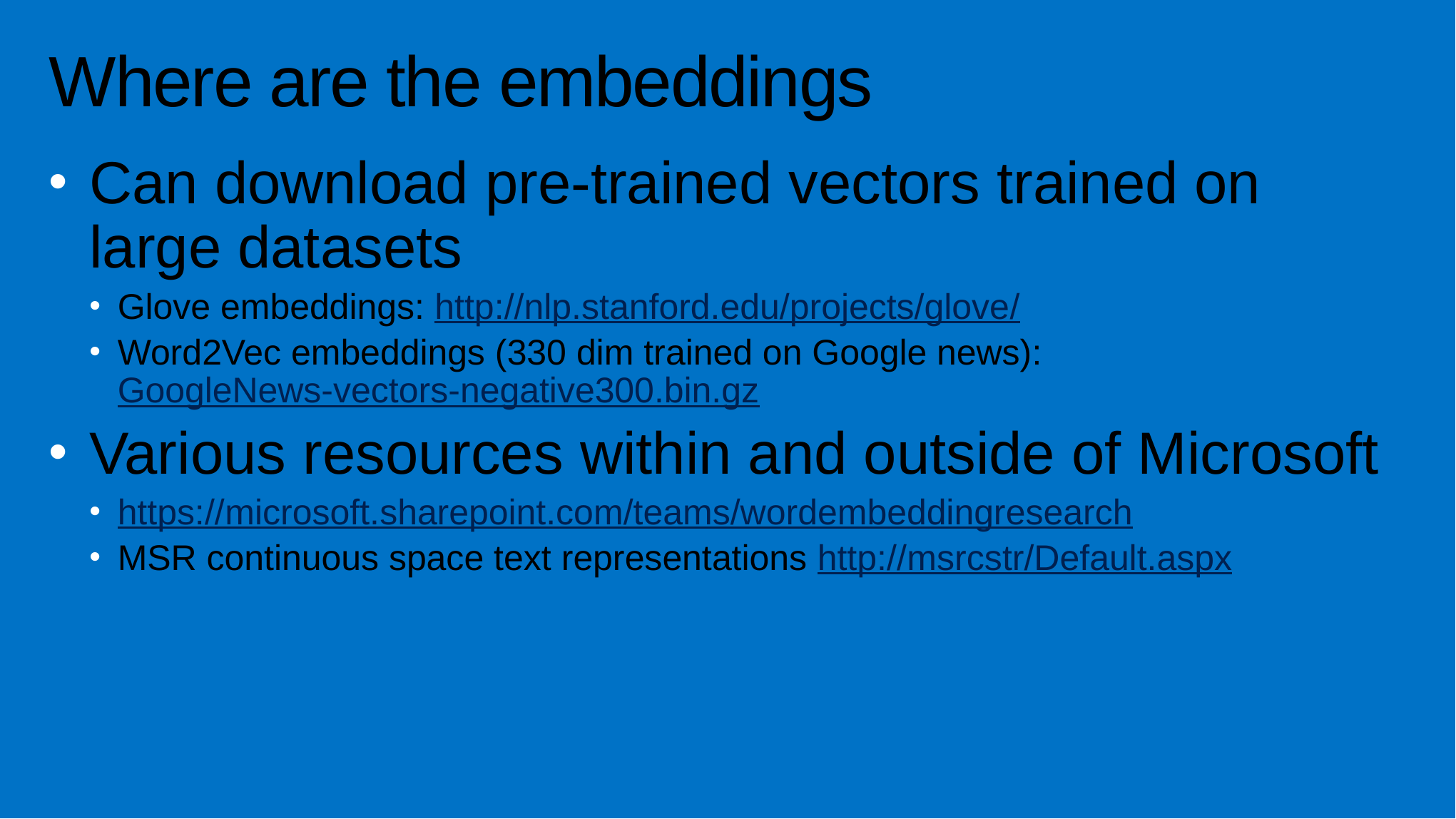

Can download pre-trained vectors trained on large datasets
Glove embeddings: http://nlp.stanford.edu/projects/glove/
Word2Vec embeddings (330 dim trained on Google news): GoogleNews-vectors-negative300.bin.gz
Various resources within and outside of Microsoft
https://microsoft.sharepoint.com/teams/wordembeddingresearch
MSR continuous space text representations http://msrcstr/Default.aspx

# Where are the embeddings